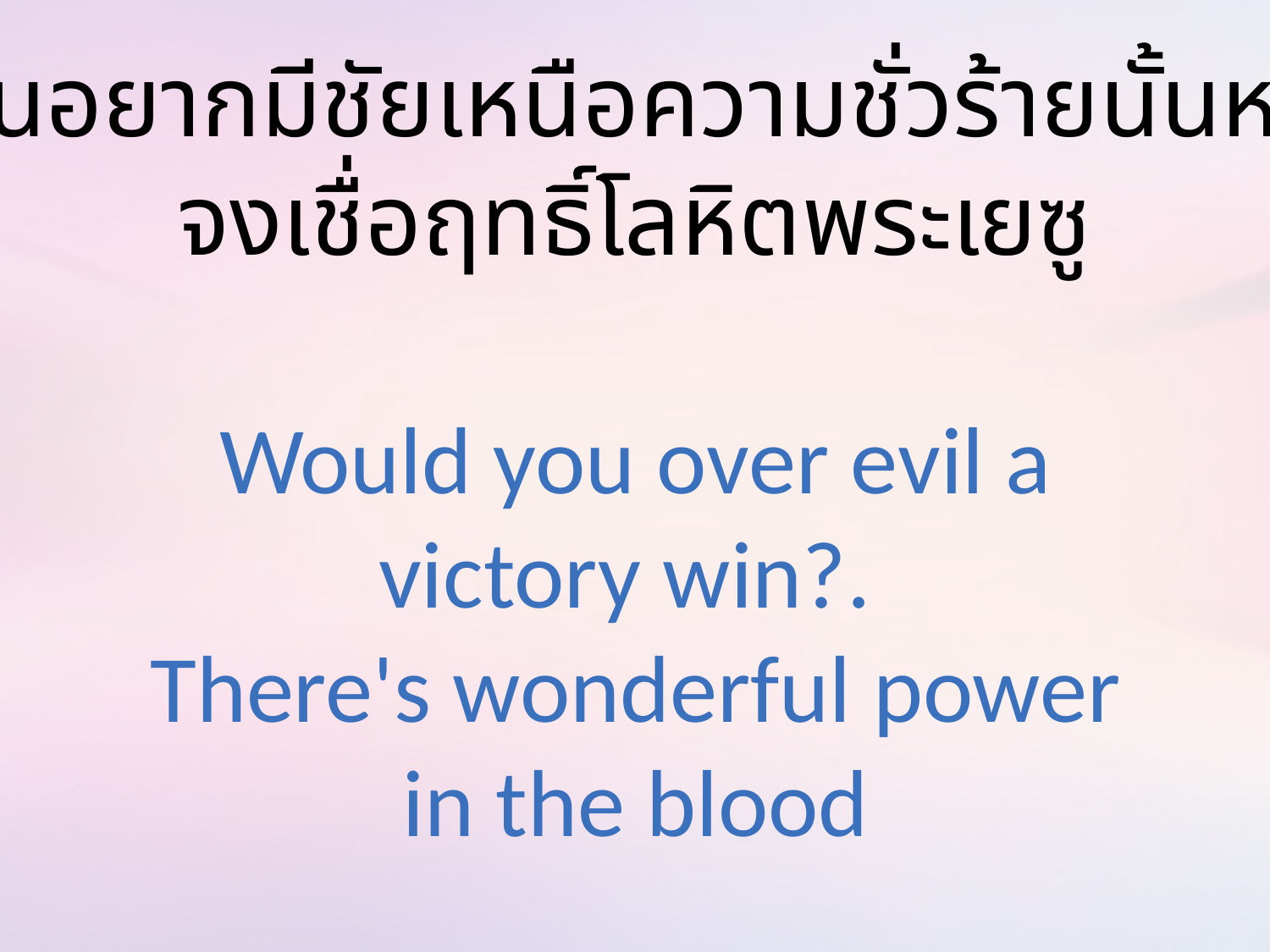

ท่านอยากมีชัยเหนือความชั่วร้ายนั้นหรือ
จงเชื่อฤทธิ์โลหิตพระเยซู
Would you over evil a victory win?.
There's wonderful power in the blood